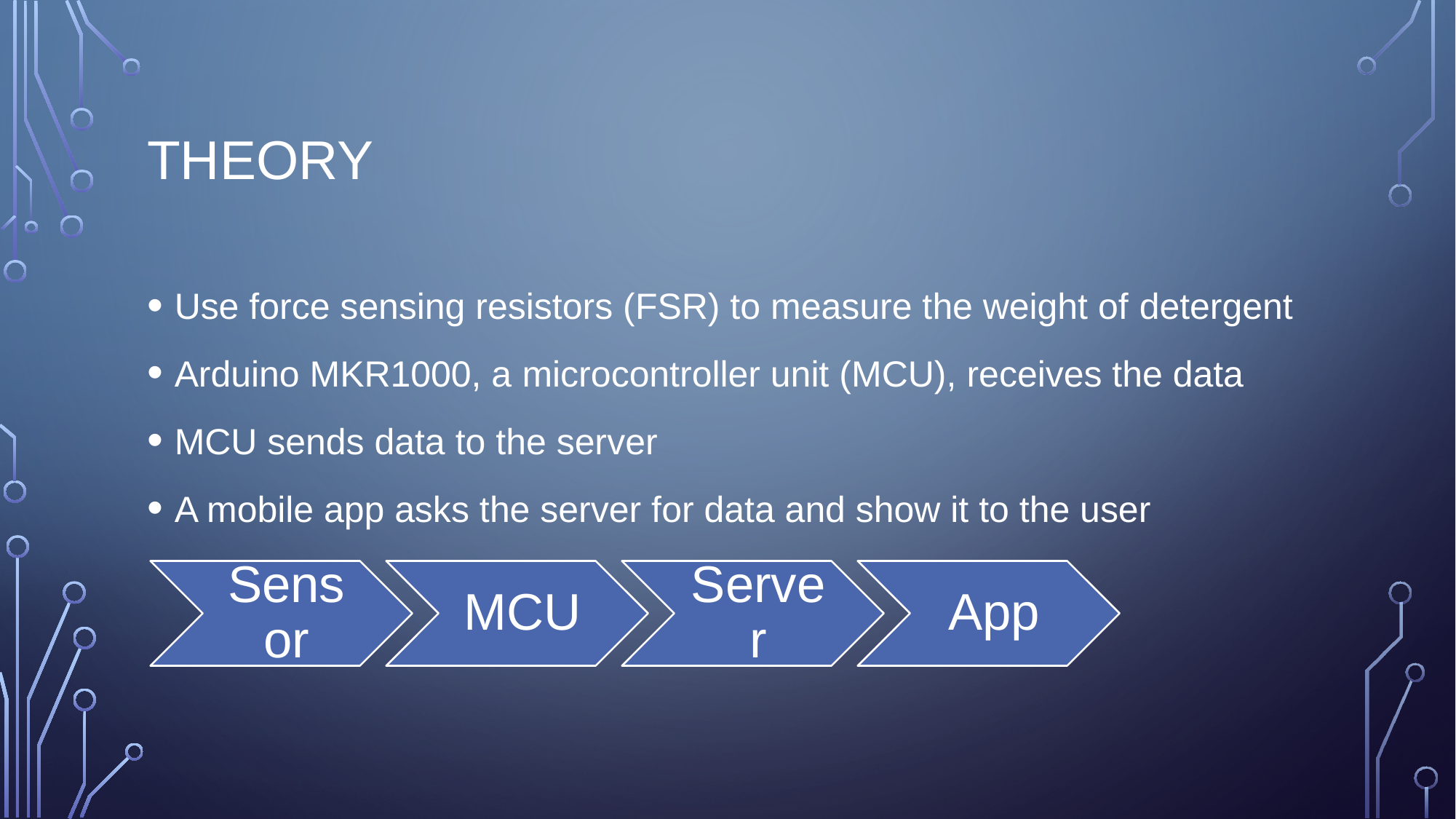

# theory
Use force sensing resistors (FSR) to measure the weight of detergent
Arduino MKR1000, a microcontroller unit (MCU), receives the data
MCU sends data to the server
A mobile app asks the server for data and show it to the user
Sensor
MCU
Server
App